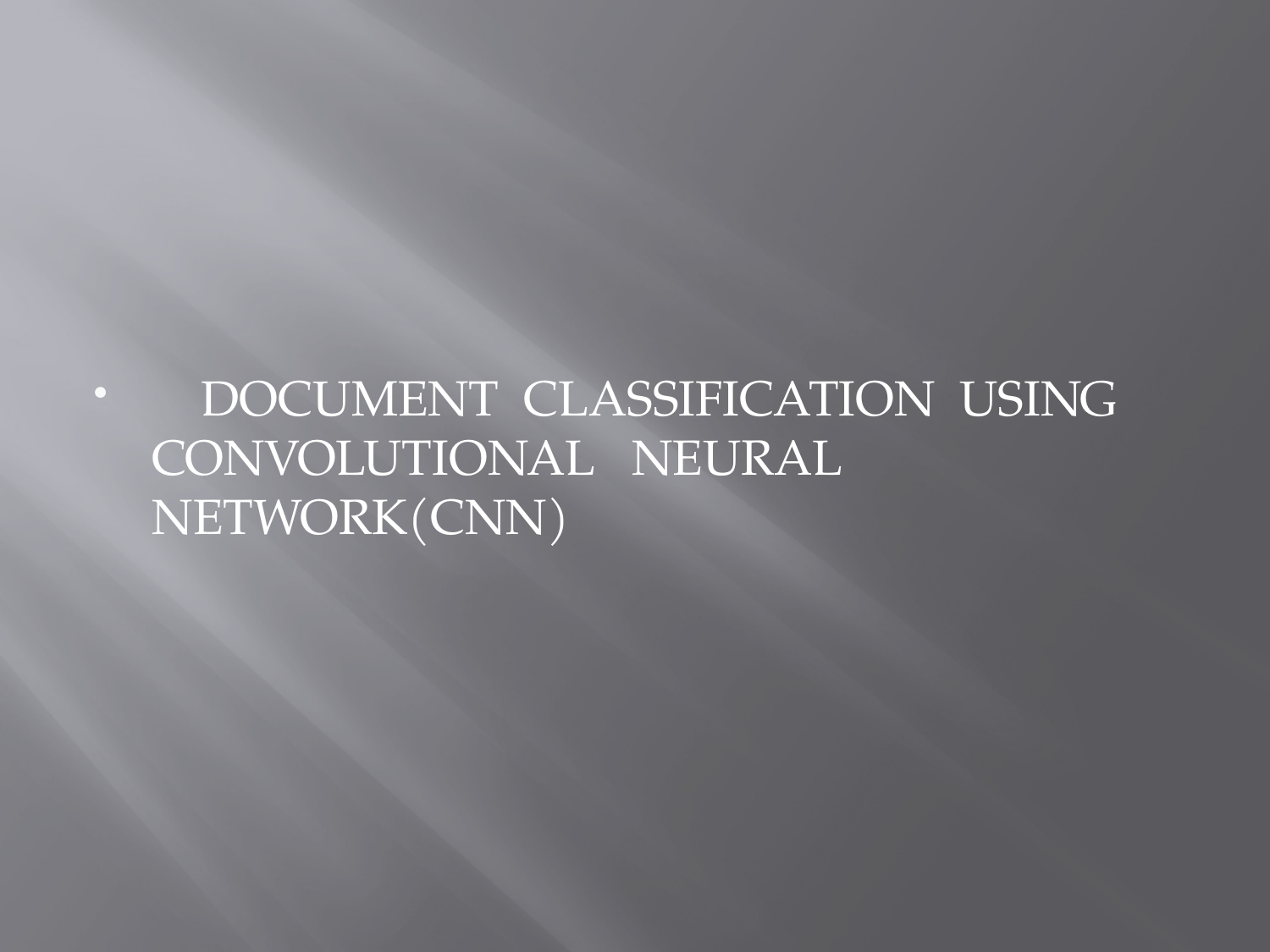

#

    DOCUMENT  CLASSIFICATION  USING CONVOLUTIONAL   NEURAL  NETWORK(CNN)